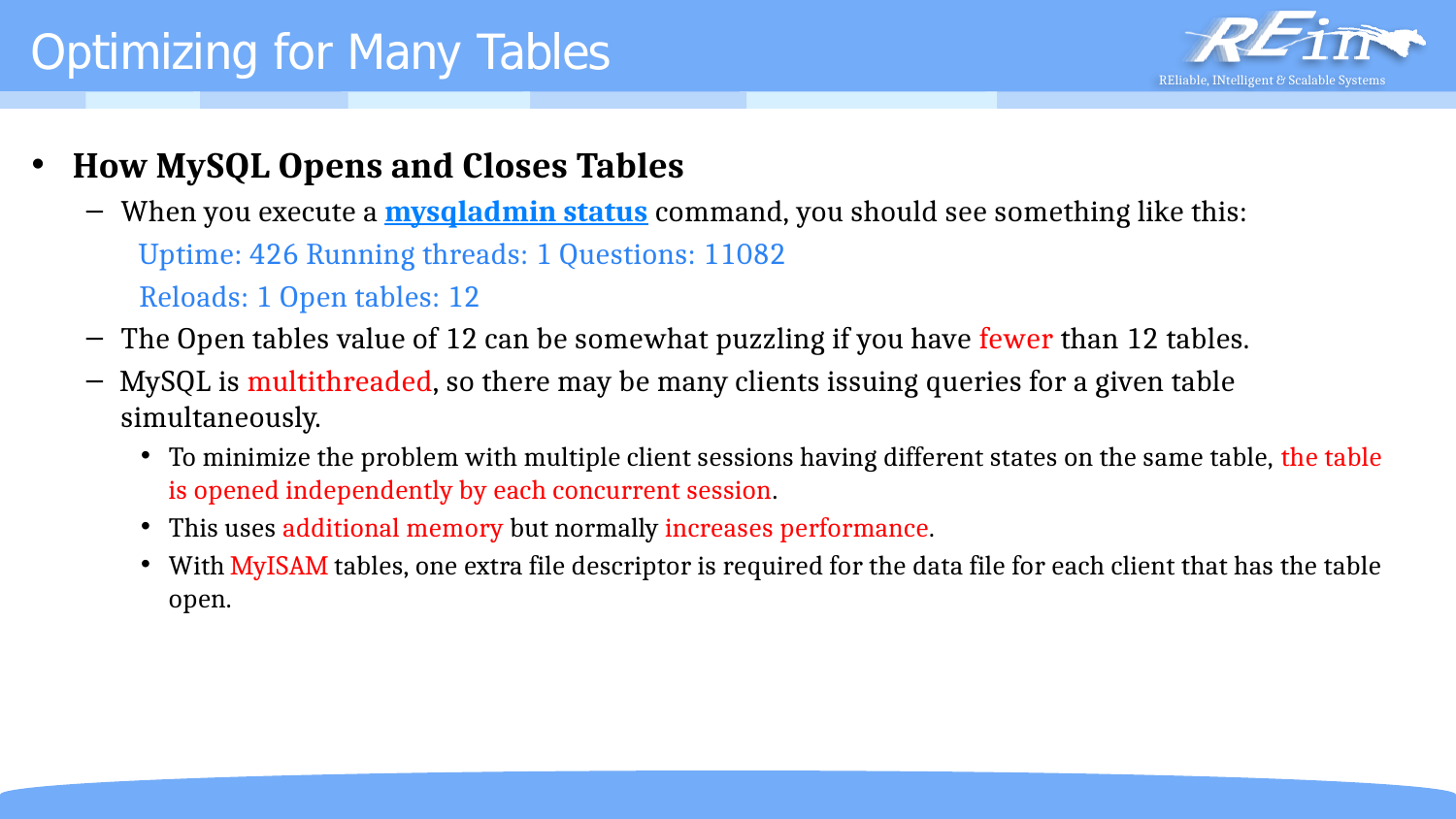

# Optimizing for Many Tables
How MySQL Opens and Closes Tables
When you execute a mysqladmin status command, you should see something like this:
Uptime: 426 Running threads: 1 Questions: 11082
Reloads: 1 Open tables: 12
The Open tables value of 12 can be somewhat puzzling if you have fewer than 12 tables.
MySQL is multithreaded, so there may be many clients issuing queries for a given table simultaneously.
To minimize the problem with multiple client sessions having different states on the same table, the table is opened independently by each concurrent session.
This uses additional memory but normally increases performance.
With MyISAM tables, one extra file descriptor is required for the data file for each client that has the table open.

40